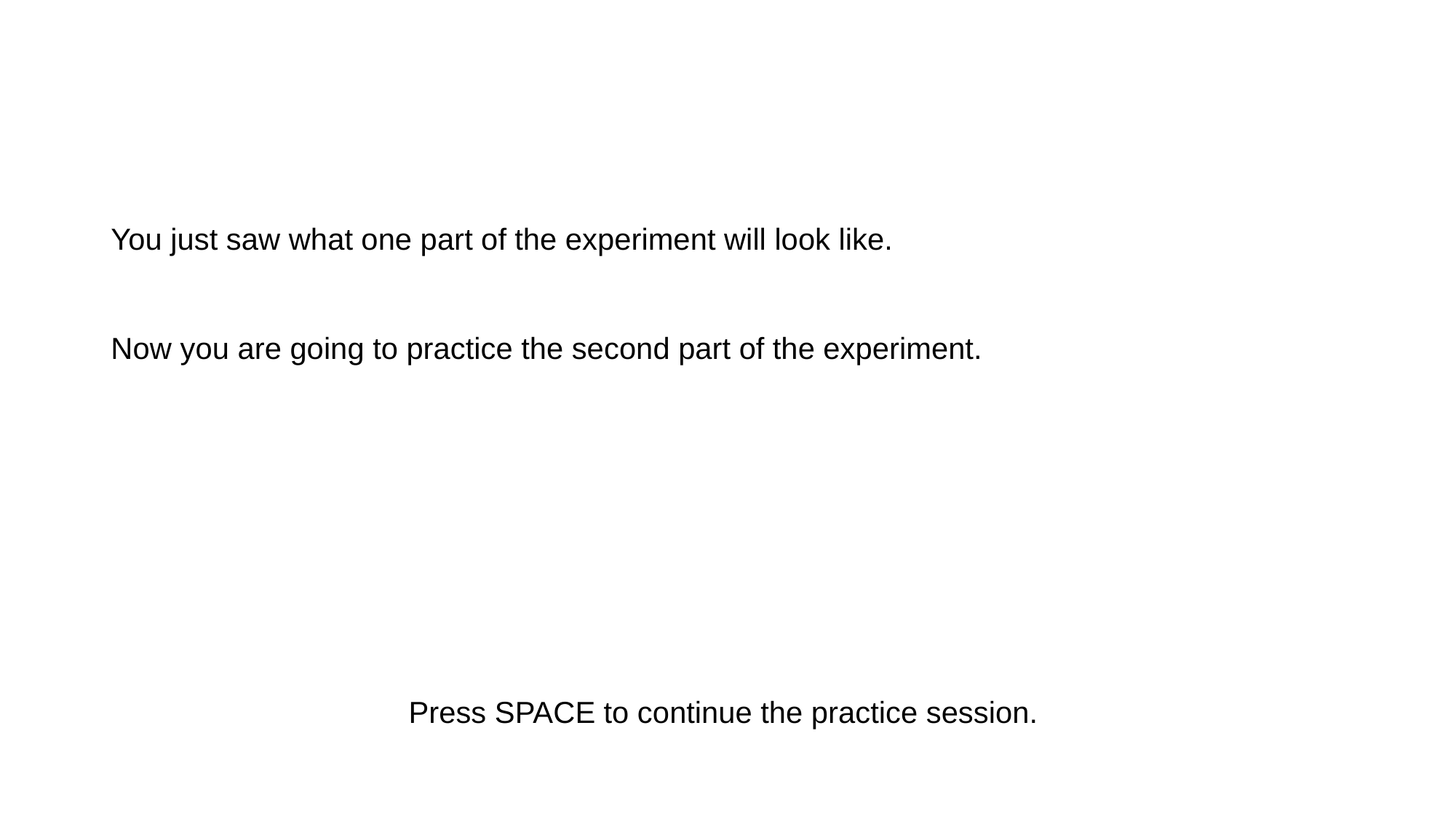

You just saw what one part of the experiment will look like.

Now you are going to practice the second part of the experiment.

Press SPACE to continue the practice session.